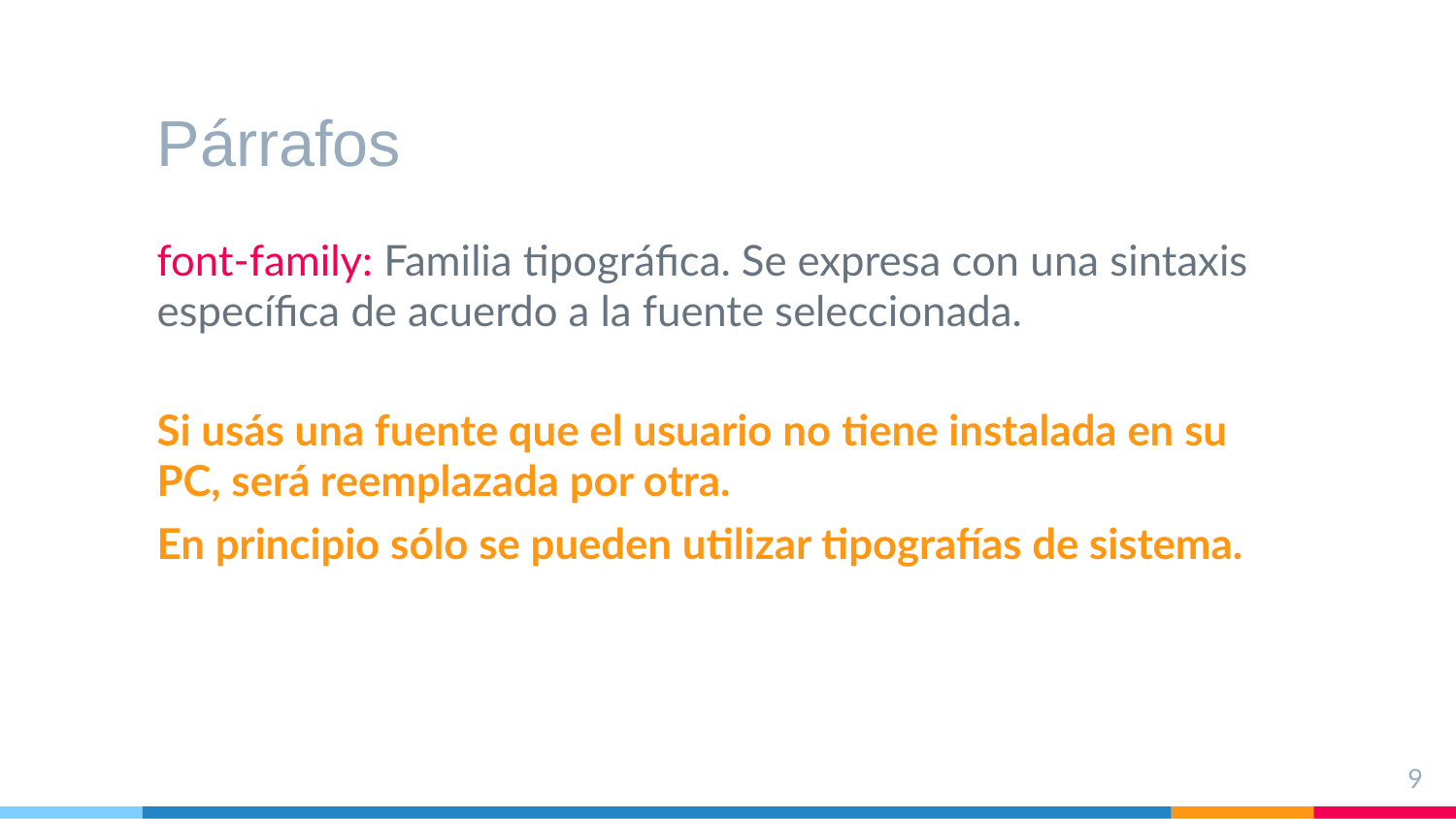

# Párrafos
font-family: Familia tipográfica. Se expresa con una sintaxis específica de acuerdo a la fuente seleccionada.
Si usás una fuente que el usuario no tiene instalada en su PC, será reemplazada por otra.
En principio sólo se pueden utilizar tipografías de sistema.
9